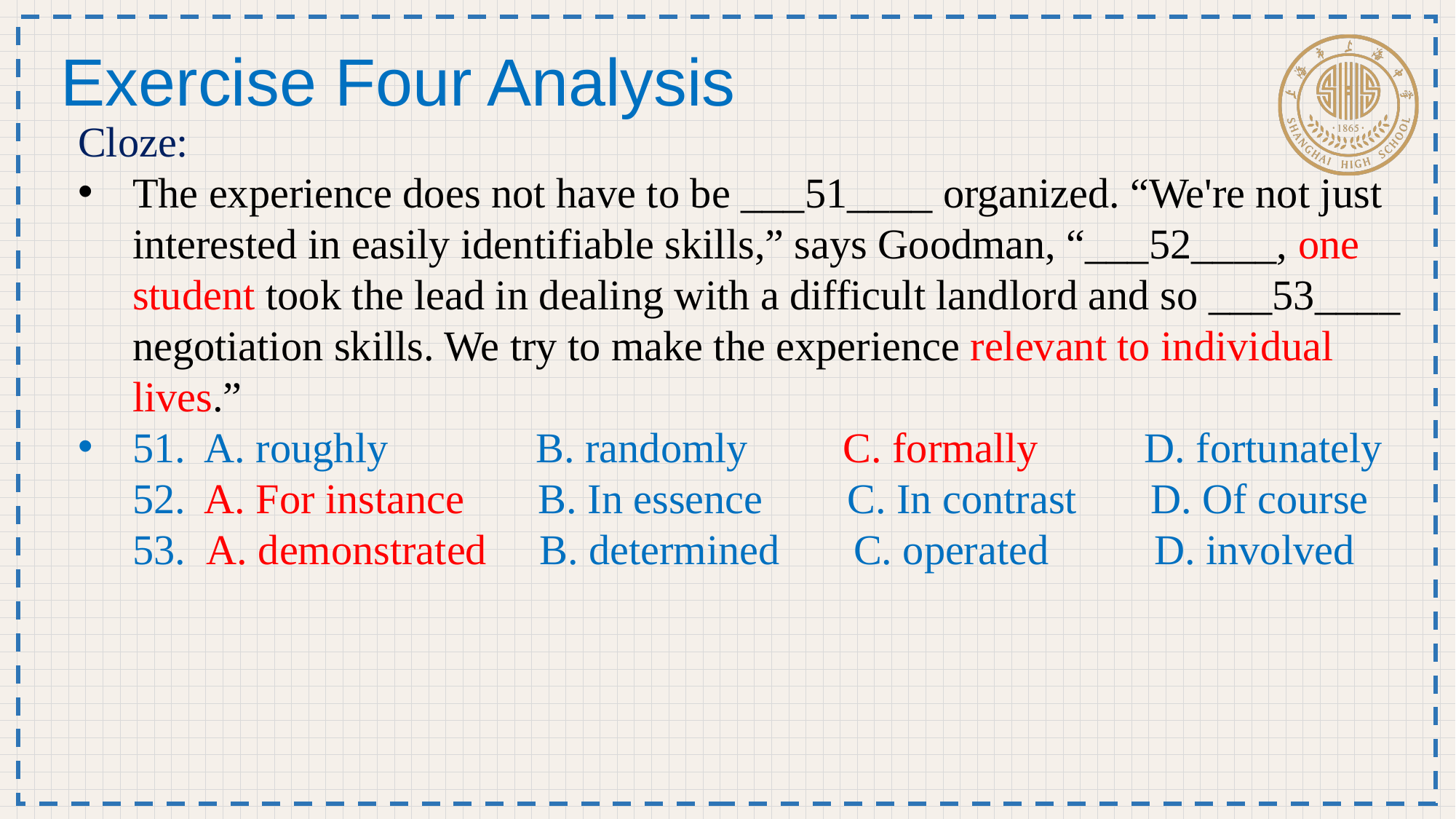

Exercise Four Analysis
Cloze:
The experience does not have to be ___51____ organized. “We're not just interested in easily identifiable skills,” says Goodman, “___52____, one student took the lead in dealing with a difficult landlord and so ___53____ negotiation skills. We try to make the experience relevant to individual lives.”
51.  A. roughly              B. randomly         C. formally          D. fortunately
52.  A. For instance       B. In essence        C. In contrast       D. Of course
53.  A. demonstrated     B. determined       C. operated          D. involved